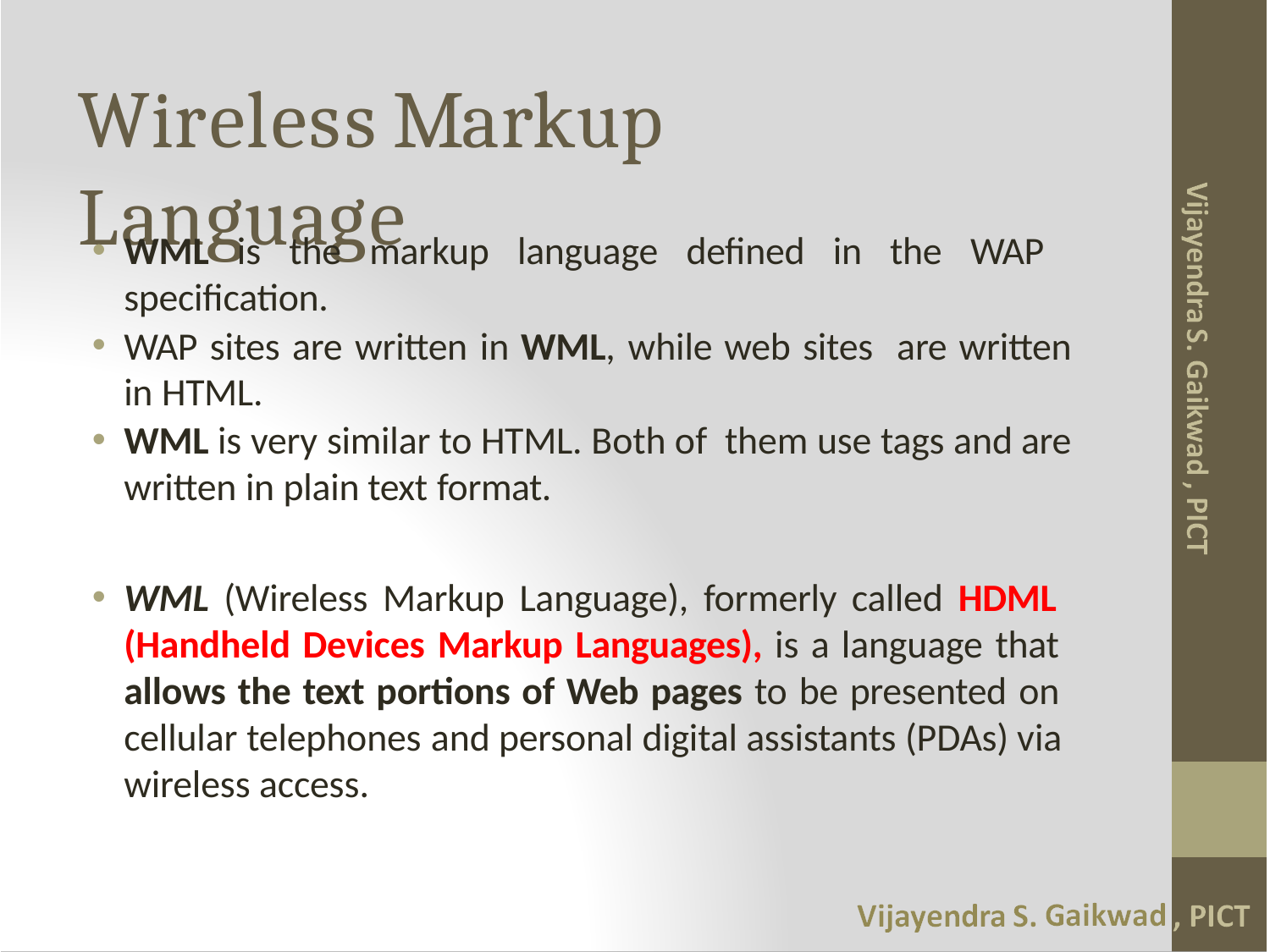

# Wireless Markup Language
WML is the markup language defined in the WAP  specification.
WAP sites are written in WML, while web sites  are written in HTML.
WML is very similar to HTML. Both of  them use tags and are written in plain text format.

WML (Wireless Markup Language), formerly called HDML  (Handheld Devices Markup Languages), is a language that  allows the text portions of Web pages to be presented on  cellular telephones and personal digital assistants (PDAs) via  wireless access.